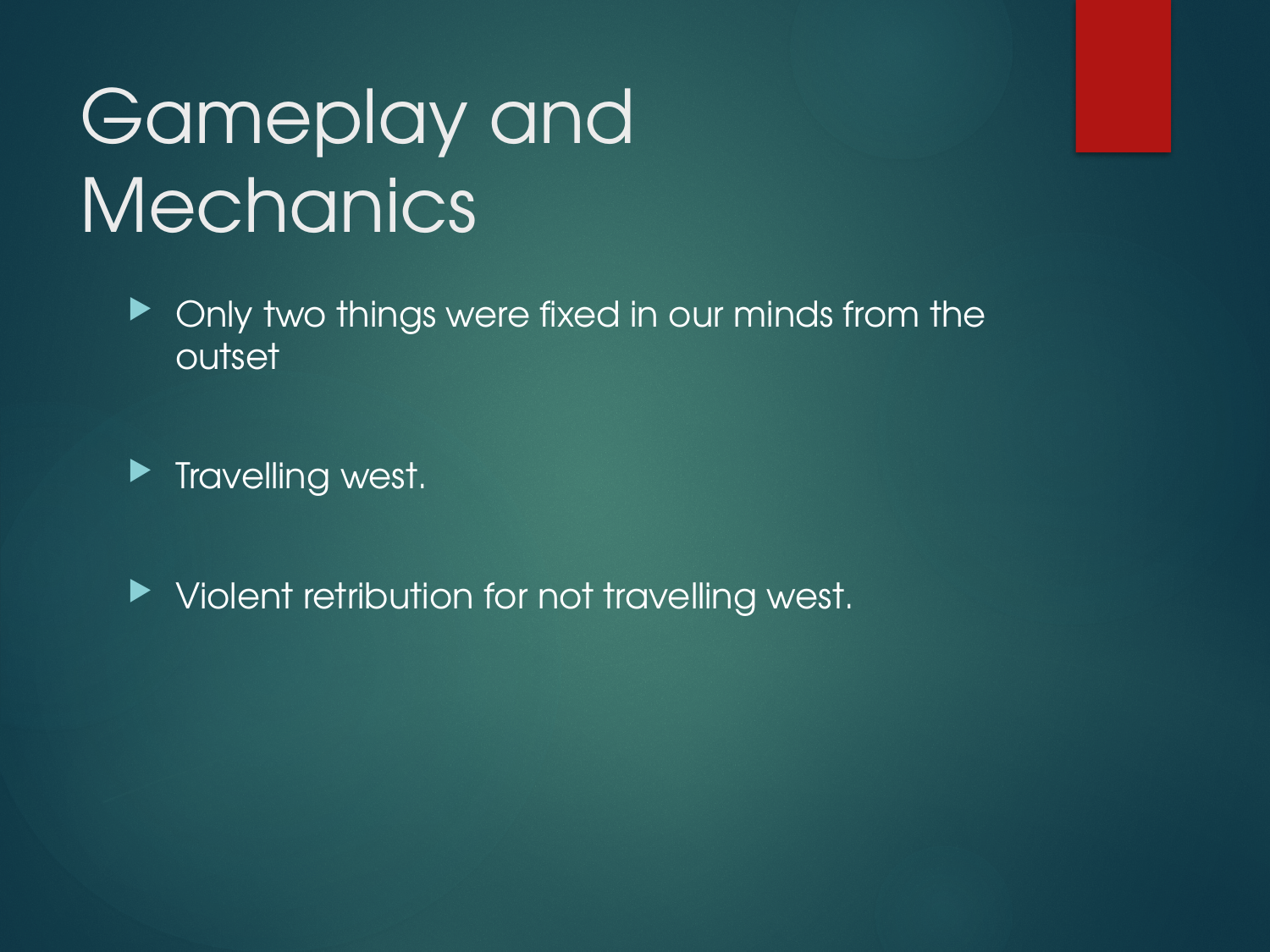

# Gameplay and Mechanics
Only two things were fixed in our minds from the outset

Travelling west.

Violent retribution for not travelling west.